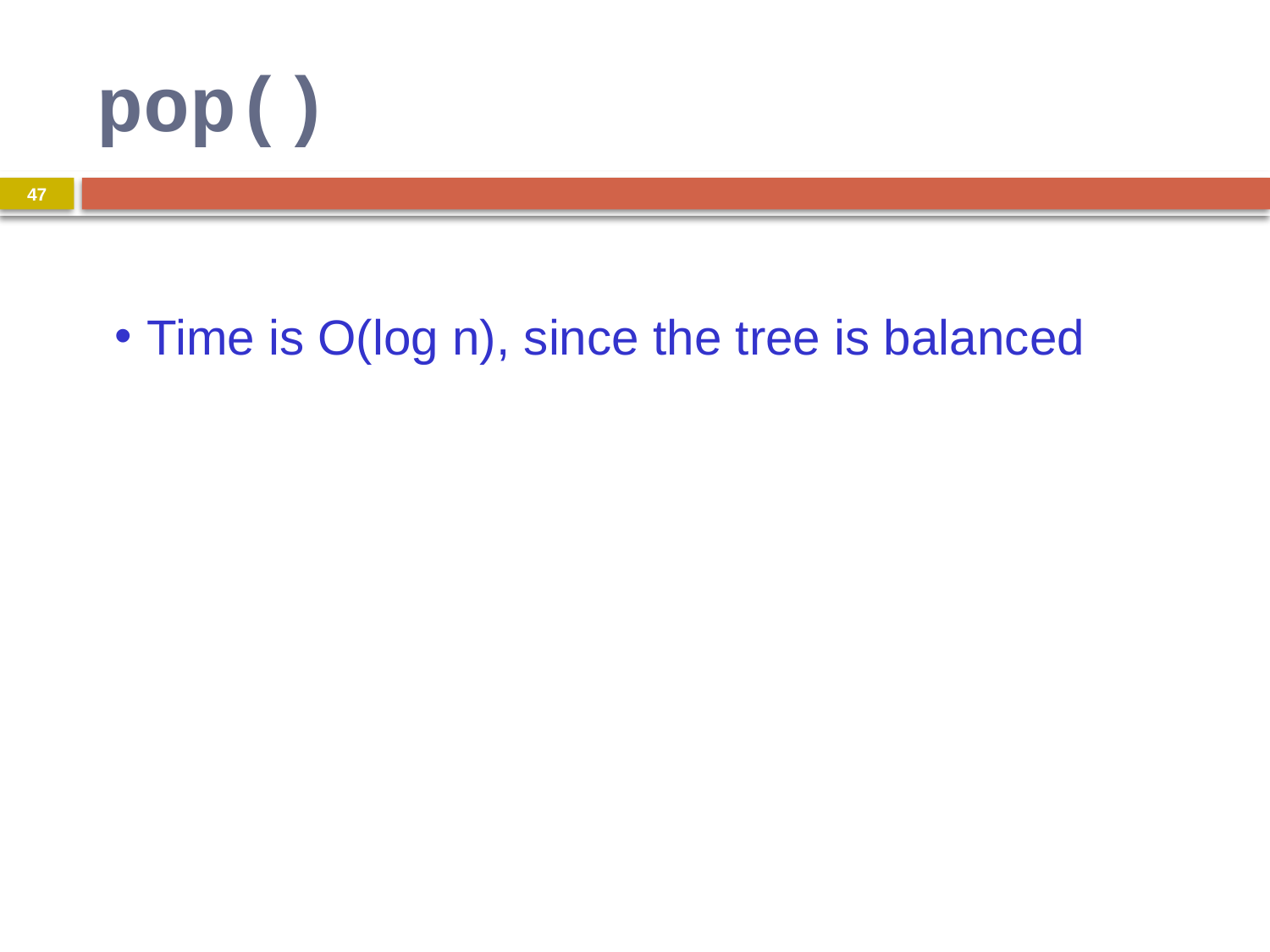

# pop()
47
Time is O(log n), since the tree is balanced